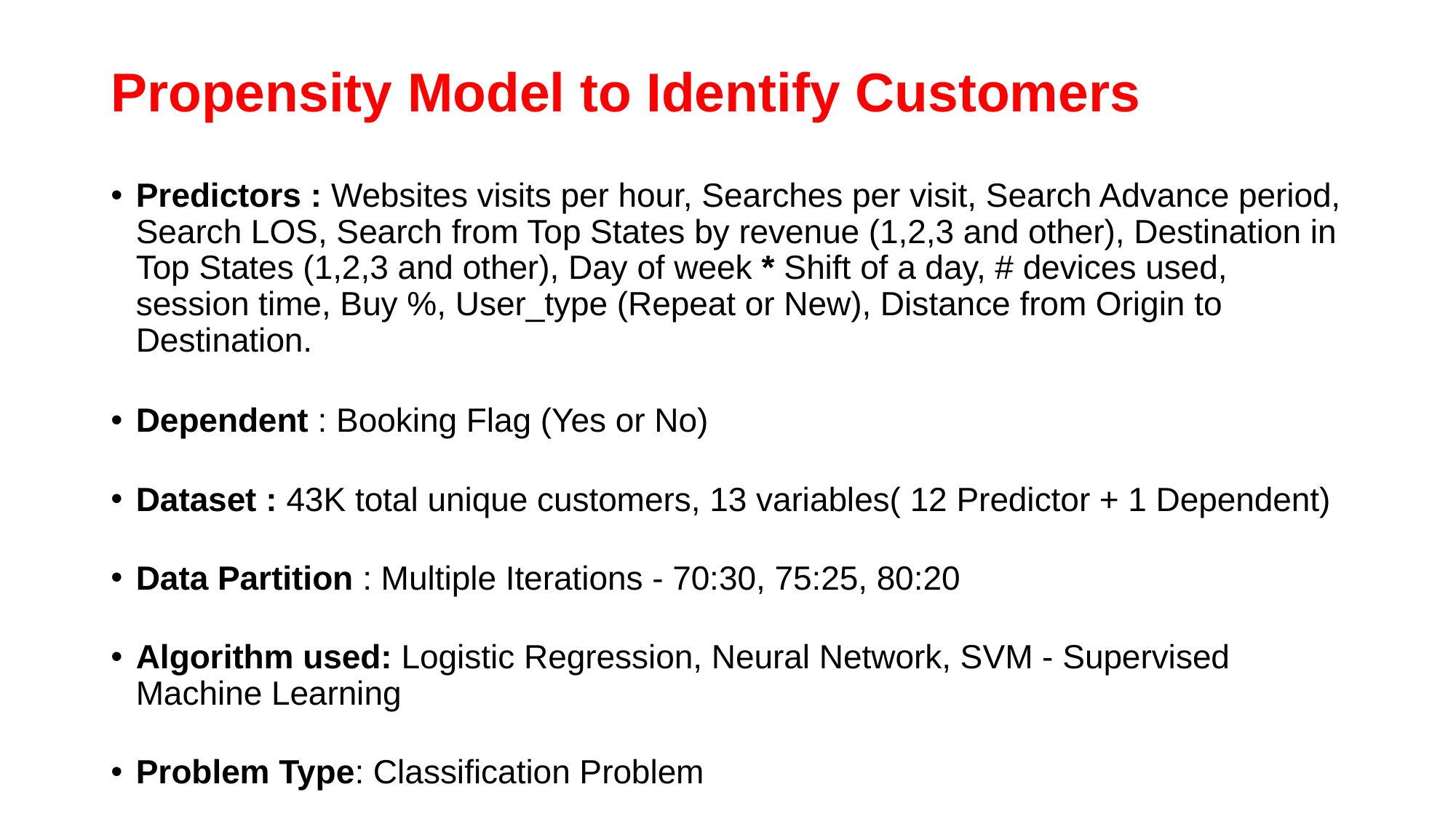

# Propensity Model to Identify Customers
Predictors : Websites visits per hour, Searches per visit, Search Advance period, Search LOS, Search from Top States by revenue (1,2,3 and other), Destination in Top States (1,2,3 and other), Day of week * Shift of a day, # devices used, session time, Buy %, User_type (Repeat or New), Distance from Origin to Destination.

Dependent : Booking Flag (Yes or No)

Dataset : 43K total unique customers, 13 variables( 12 Predictor + 1 Dependent)

Data Partition : Multiple Iterations - 70:30, 75:25, 80:20

Algorithm used: Logistic Regression, Neural Network, SVM - Supervised Machine Learning

Problem Type: Classification Problem